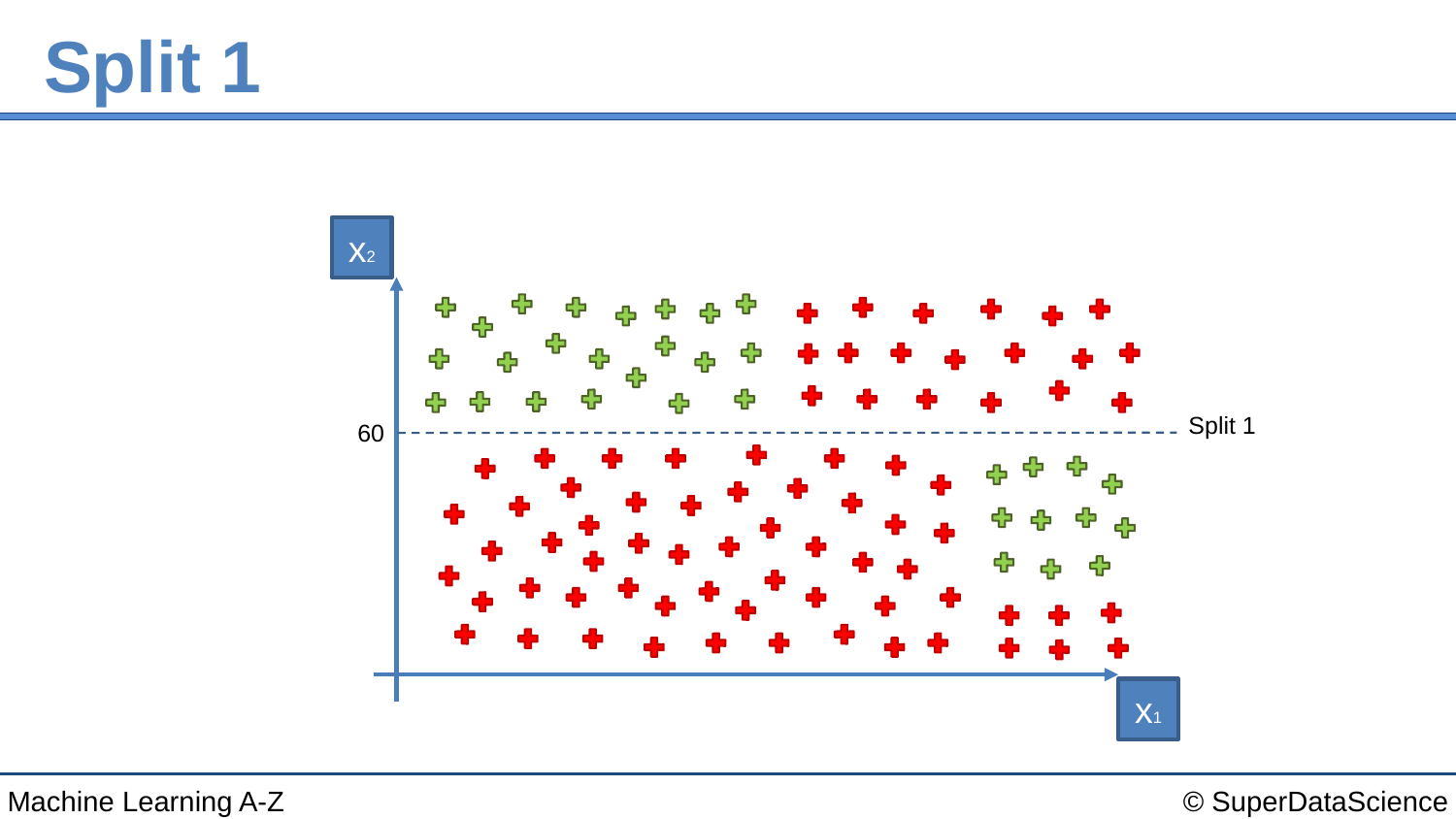

# Split 1

x2

Split 1
60

x1